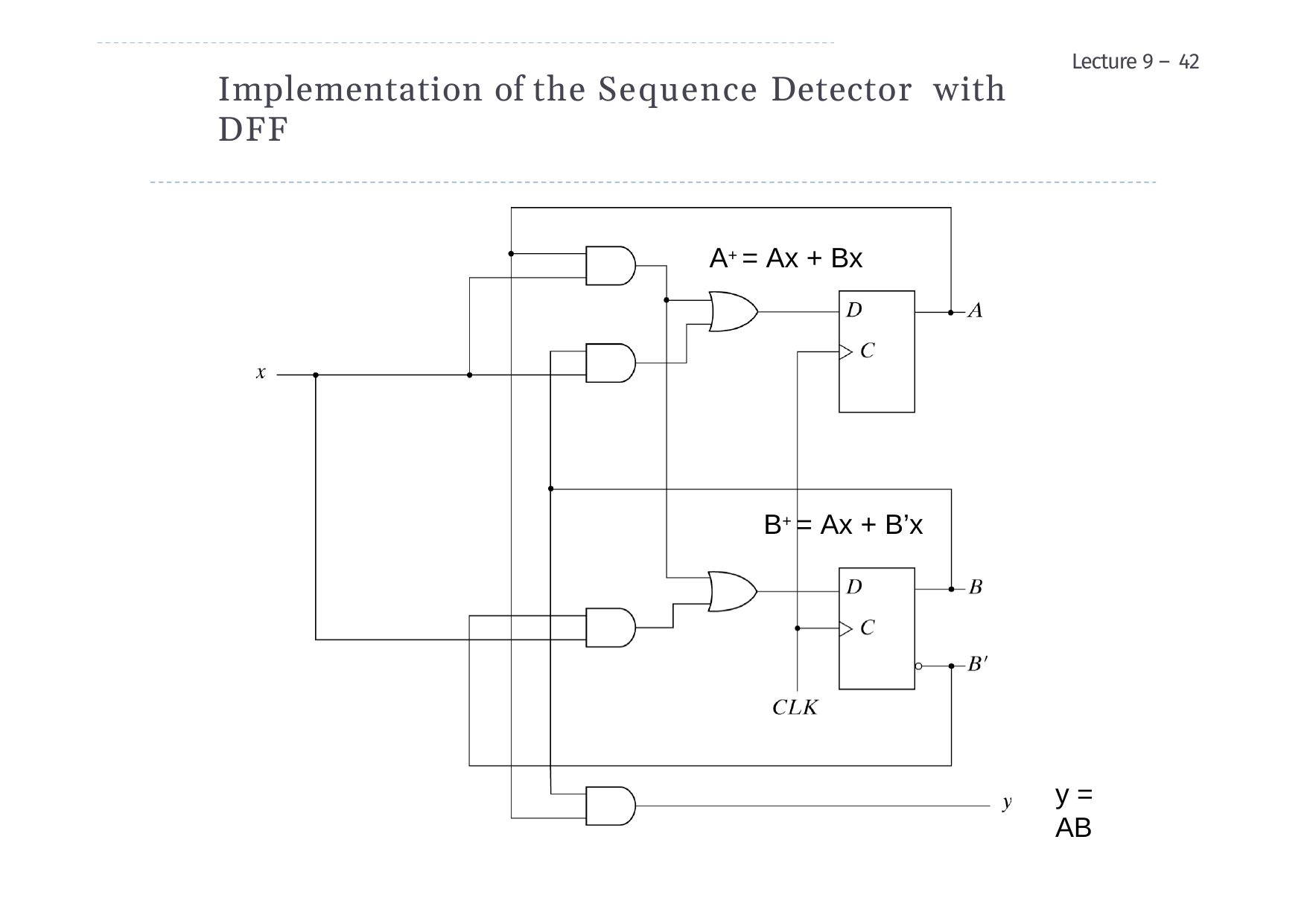

Lecture 9 – 42
# Implementation of the Sequence Detector  with DFF

A+ = Ax + Bx
B+ = Ax + B’x
y = AB